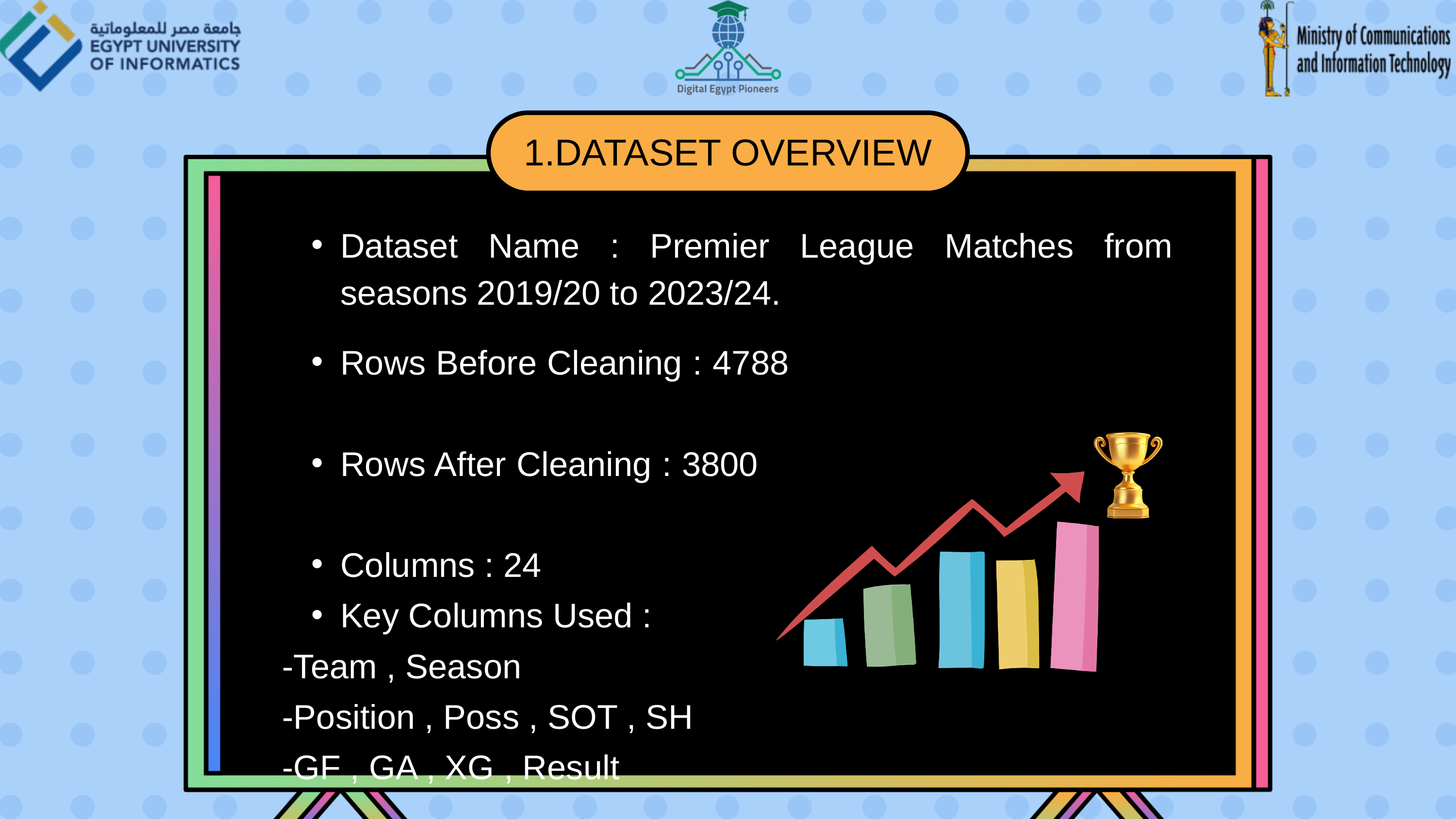

1.DATASET OVERVIEW

Dataset Name : Premier League Matches from seasons 2019/20 to 2023/24.
Rows Before Cleaning : 4788
Rows After Cleaning : 3800
Columns : 24
Key Columns Used :
-Team , Season
-Position , Poss , SOT , SH
-GF , GA , XG , Result